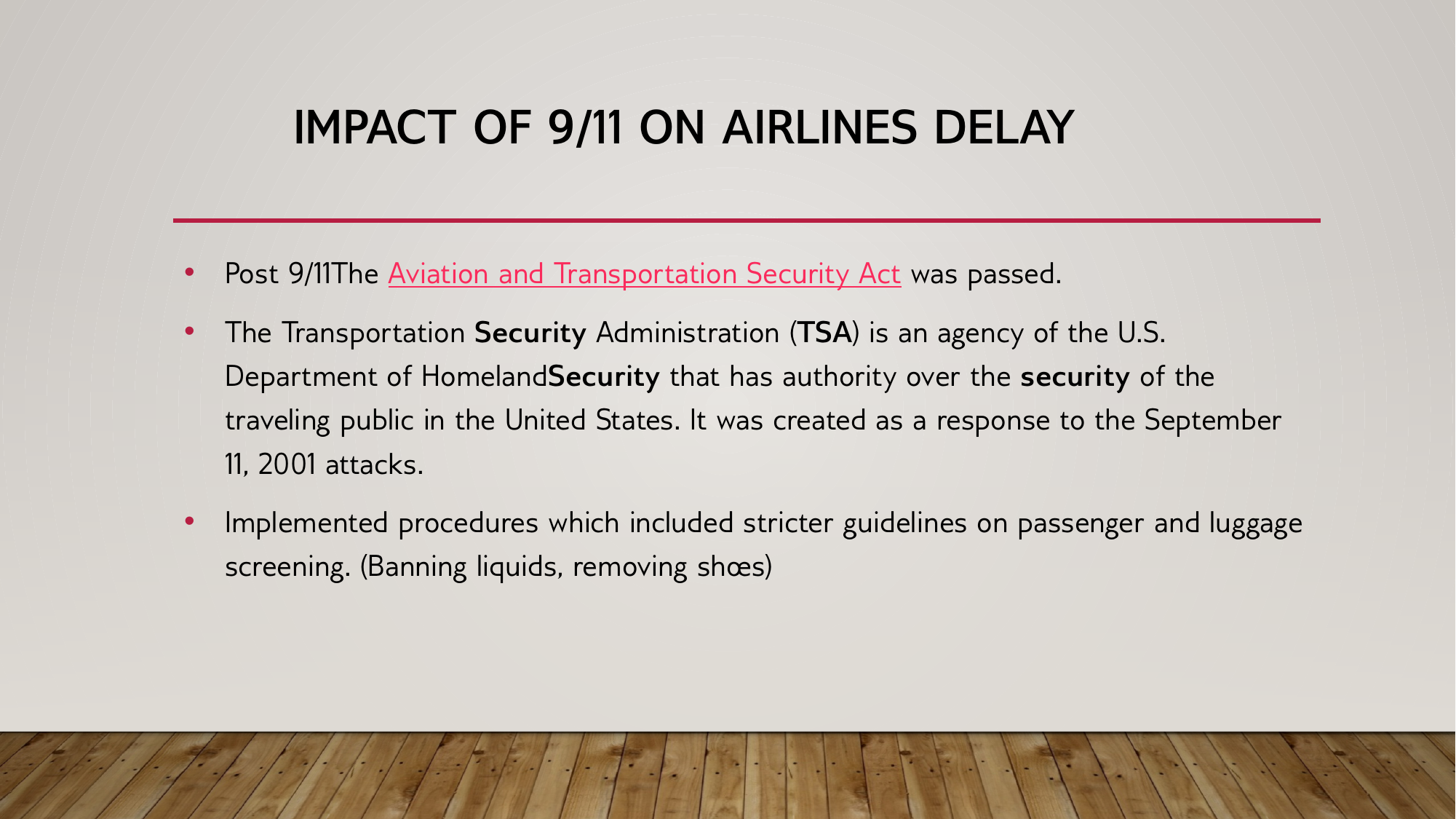

# Impact of 9/11 on AIRLINES DELAY
Post 9/11The Aviation and Transportation Security Act was passed.
The Transportation Security Administration (TSA) is an agency of the U.S. Department of HomelandSecurity that has authority over the security of the traveling public in the United States. It was created as a response to the September 11, 2001 attacks.
Implemented procedures which included stricter guidelines on passenger and luggage screening. (Banning liquids, removing shoes)